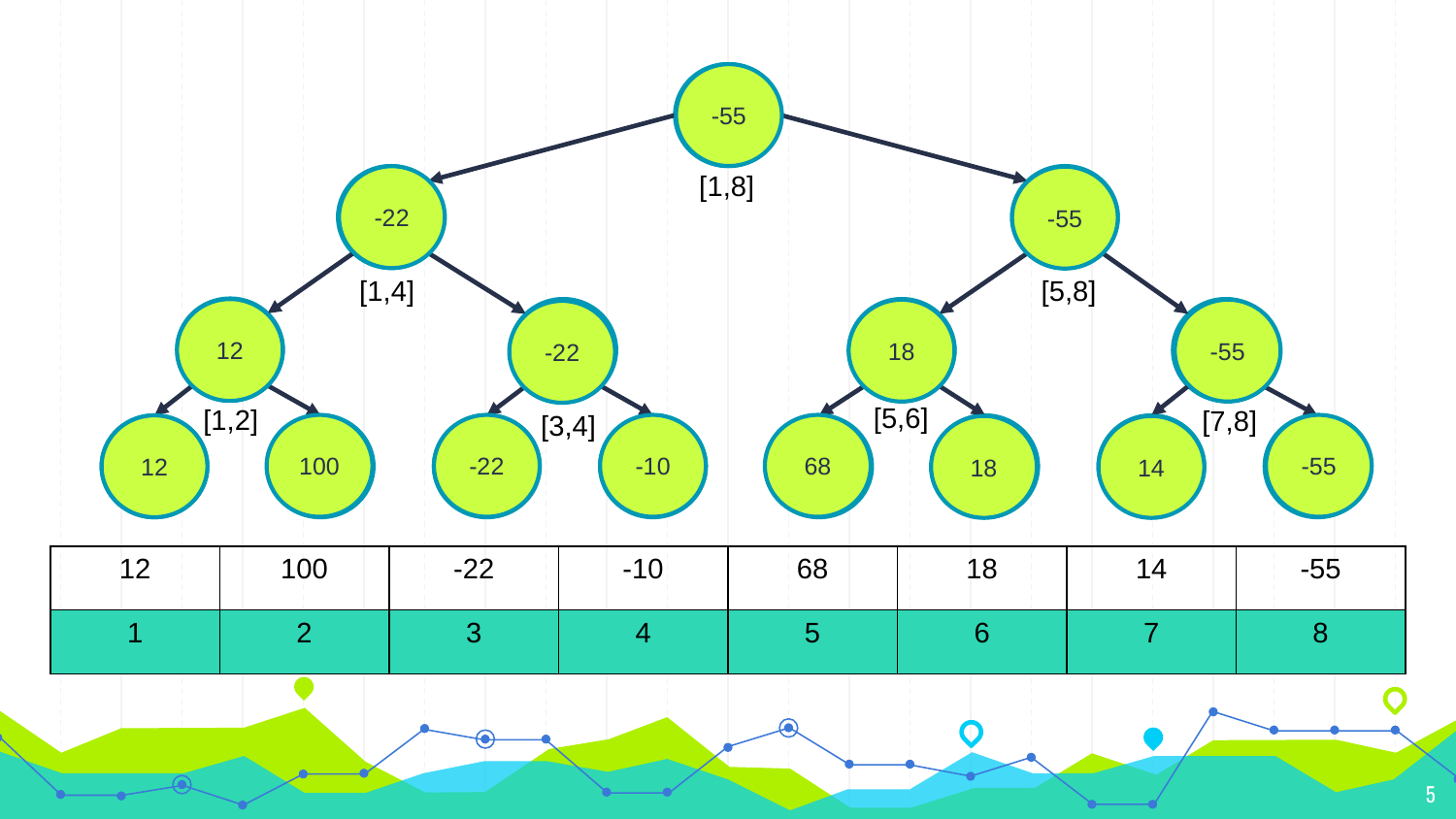

?
-55
[1,8]
?
?
-22
-55
[5,8]
[1,4]
?
?
?
?
12
18
-55
-22
[5,6]
[1,2]
[7,8]
[3,4]
100
-22
-10
68
-55
?
?
?
?
?
?
?
?
12
18
14
| 12 | 100 | -22 | -10 | 68 | 18 | 14 | -55 |
| --- | --- | --- | --- | --- | --- | --- | --- |
| 1 | 2 | 3 | 4 | 5 | 6 | 7 | 8 |
5